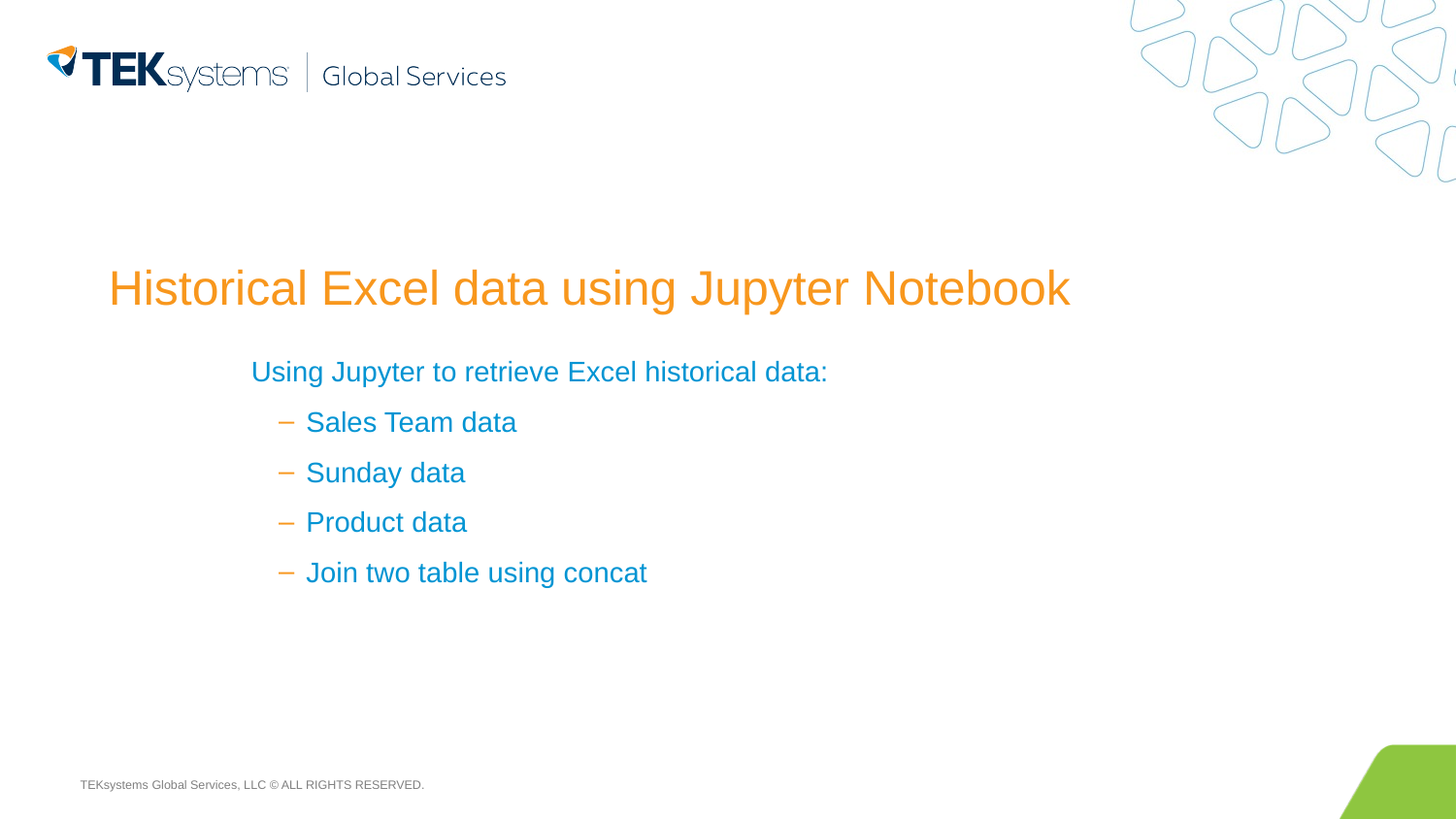

# Historical Excel data using Jupyter Notebook
Using Jupyter to retrieve Excel historical data:
Sales Team data
Sunday data
Product data
Join two table using concat